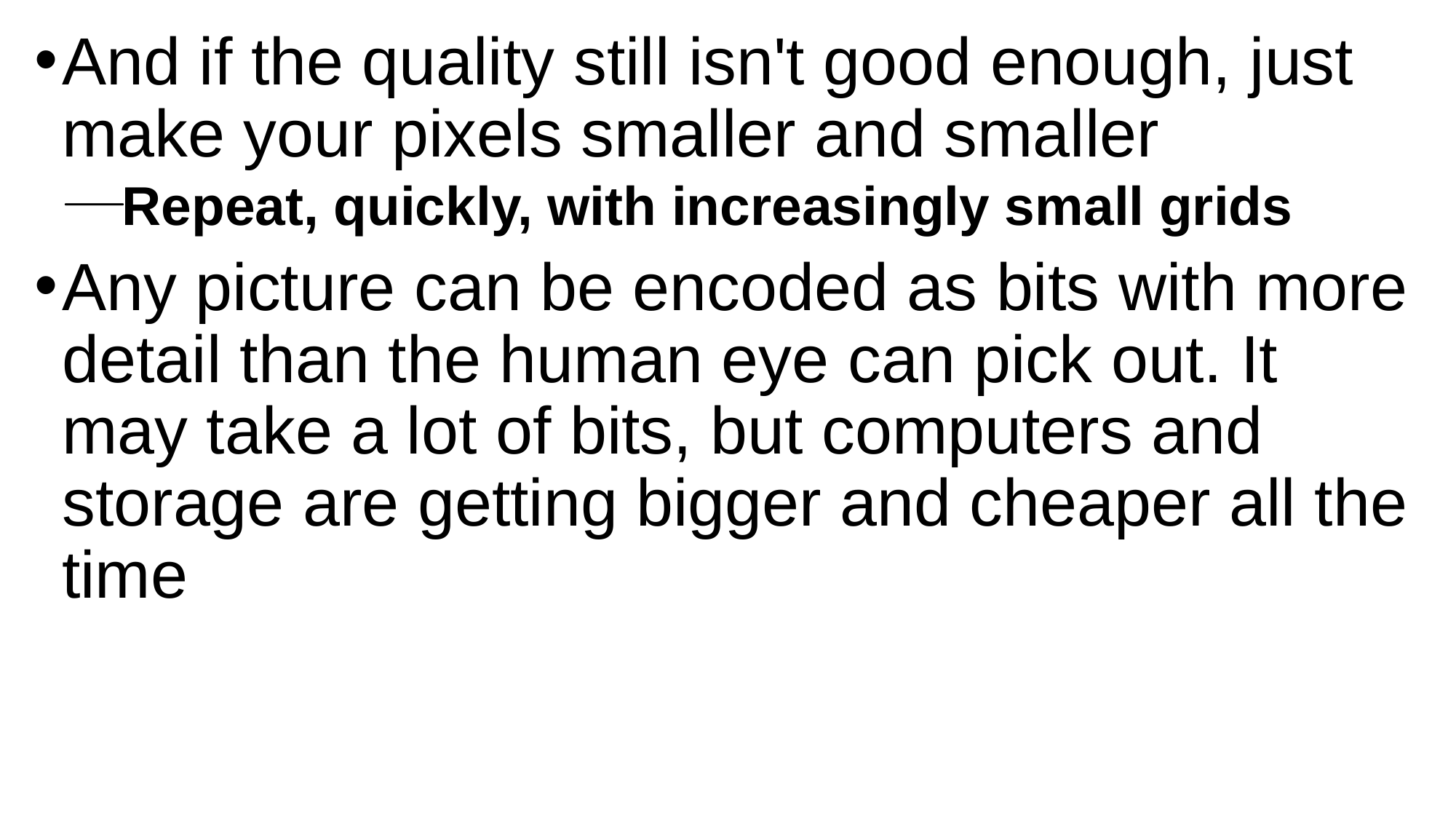

And if the quality still isn't good enough, just make your pixels smaller and smaller
Repeat, quickly, with increasingly small grids
Any picture can be encoded as bits with more detail than the human eye can pick out. It may take a lot of bits, but computers and storage are getting bigger and cheaper all the time